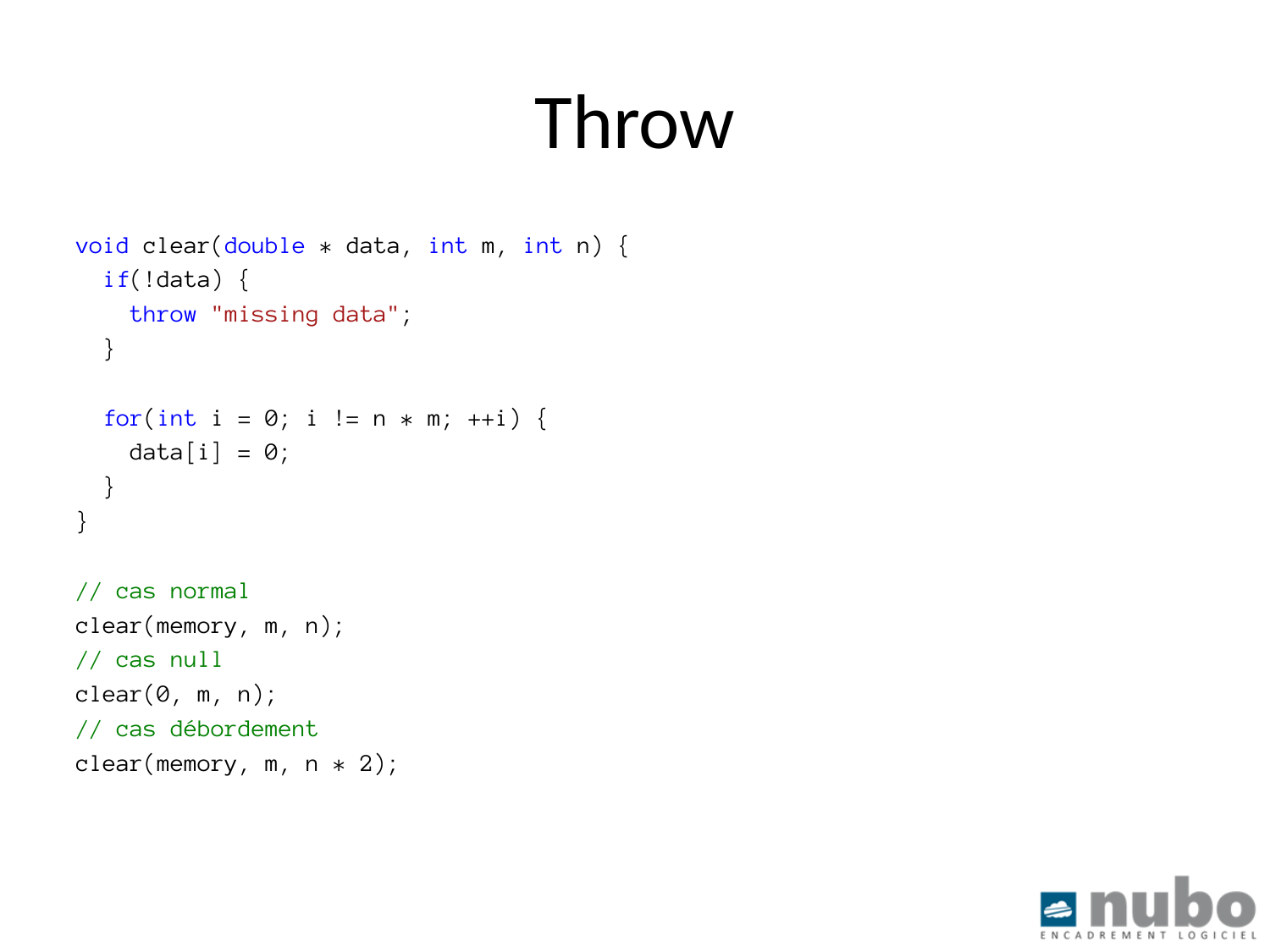

# Throw
void clear(double * data, int m, int n) {
  if(!data) {
    throw "missing data";
  }

  for(int i = 0; i != n * m; ++i) {
    data[i] = 0;
  }
}

// cas normal
clear(memory, m, n);
// cas null
clear(0, m, n);
// cas débordement
clear(memory, m, n * 2);